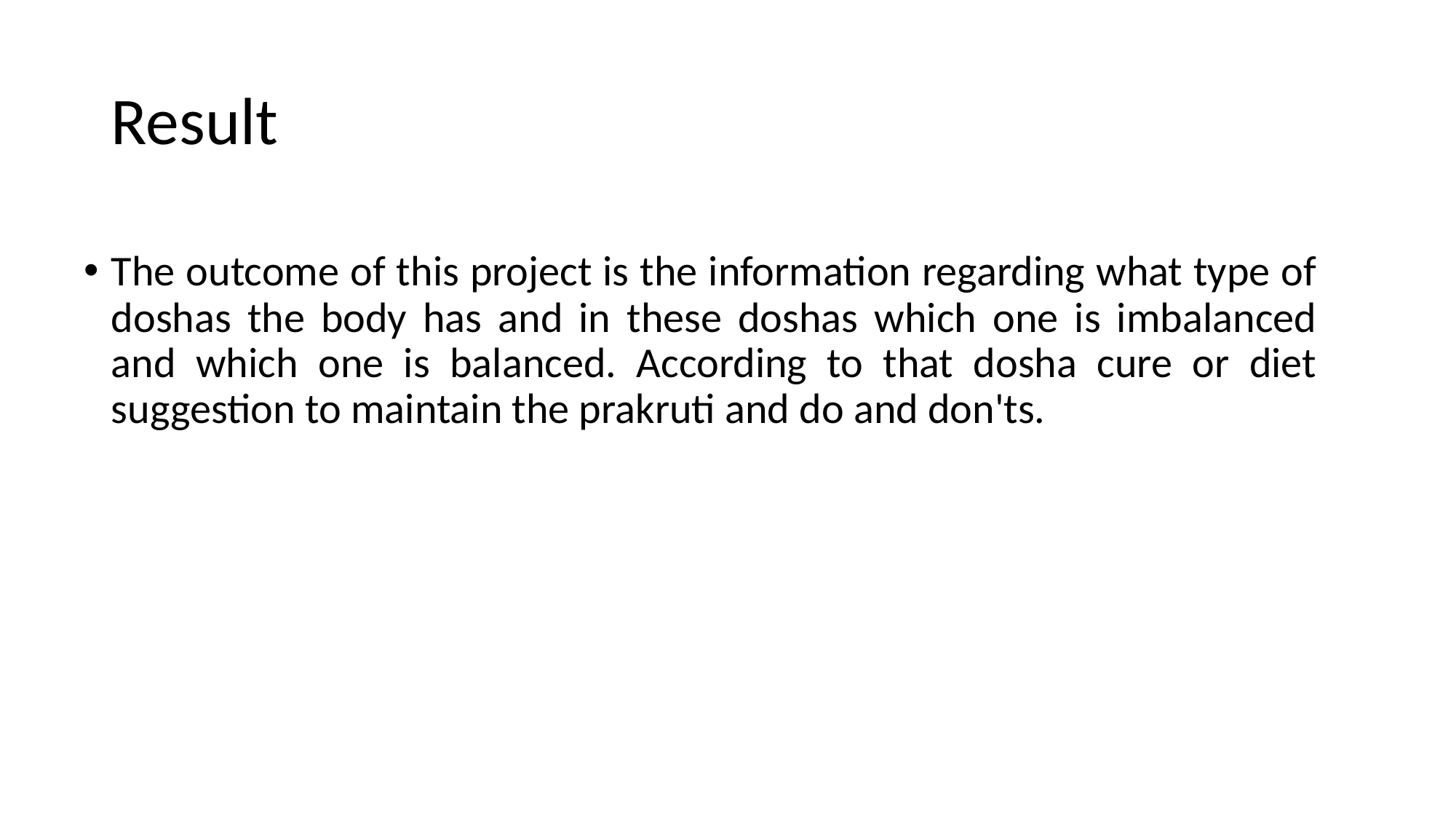

# Result
The outcome of this project is the information regarding what type of doshas the body has and in these doshas which one is imbalanced and which one is balanced. According to that dosha cure or diet suggestion to maintain the prakruti and do and don'ts.